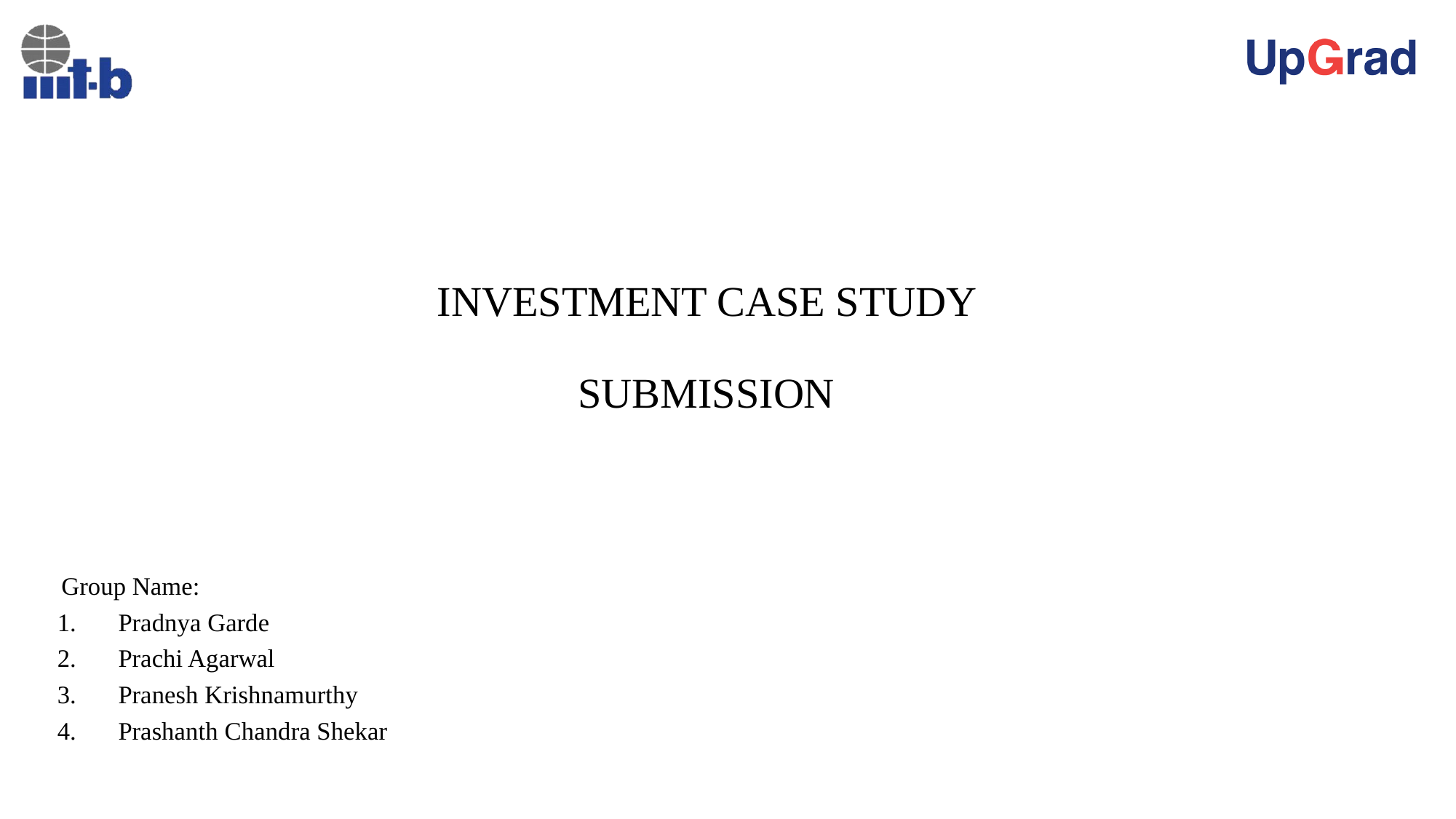

# INVESTMENT CASE STUDY SUBMISSION
 Group Name:
 Pradnya Garde
 Prachi Agarwal
 Pranesh Krishnamurthy
 Prashanth Chandra Shekar